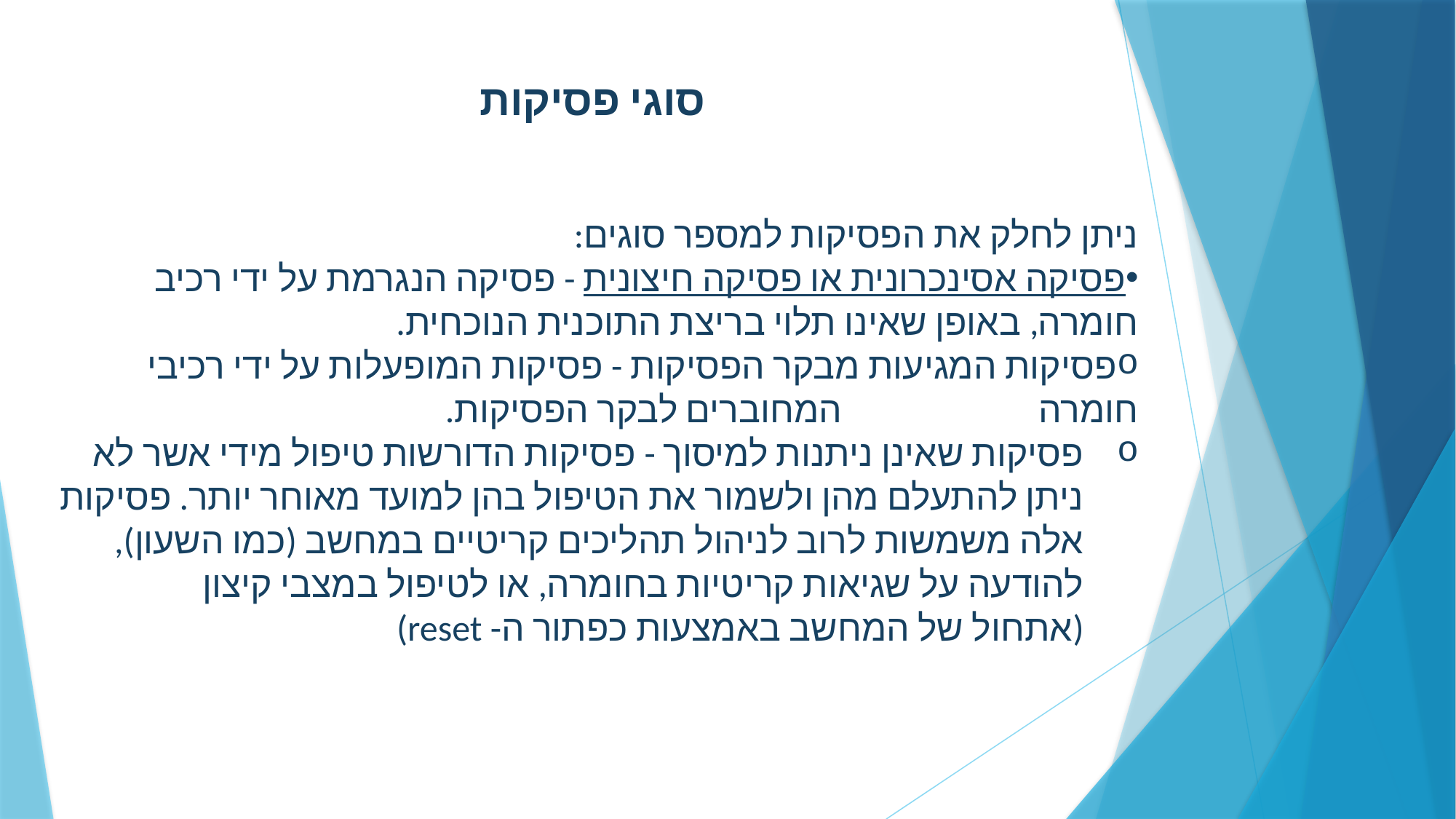

סוגי פסיקות

ניתן לחלק את הפסיקות למספר סוגים:
פסיקה אסינכרונית או פסיקה חיצונית - פסיקה הנגרמת על ידי רכיב חומרה, באופן שאינו תלוי בריצת התוכנית הנוכחית.
פסיקות המגיעות מבקר הפסיקות - פסיקות המופעלות על ידי רכיבי חומרה                        המחוברים לבקר הפסיקות.
פסיקות שאינן ניתנות למיסוך - פסיקות הדורשות טיפול מידי אשר לא ניתן להתעלם מהן ולשמור את הטיפול בהן למועד מאוחר יותר. פסיקות אלה משמשות לרוב לניהול תהליכים קריטיים במחשב (כמו השעון), להודעה על שגיאות קריטיות בחומרה, או לטיפול במצבי קיצון (אתחול של המחשב באמצעות כפתור ה- reset)